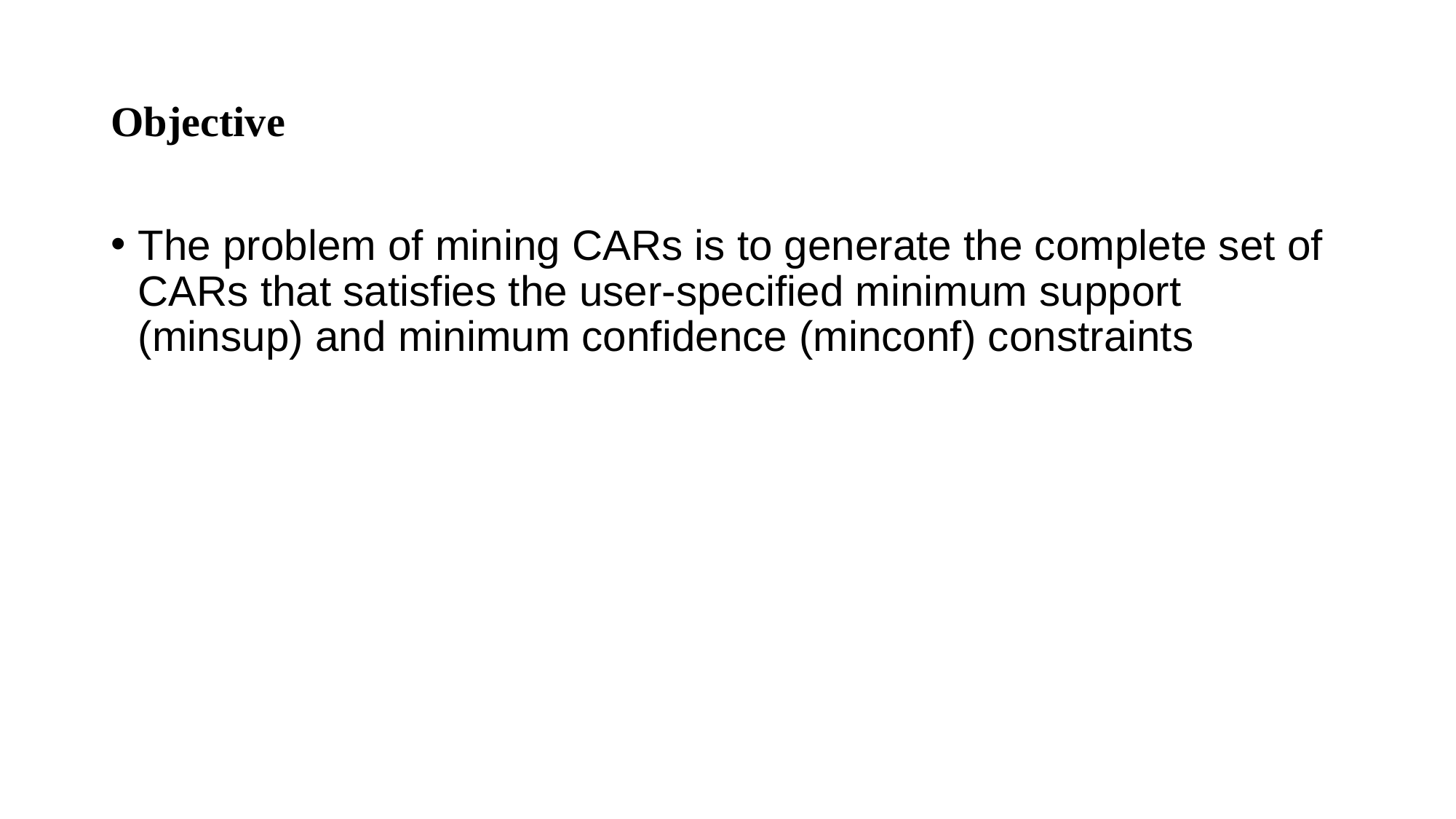

# Objective
The problem of mining CARs is to generate the complete set of CARs that satisfies the user-specified minimum support (minsup) and minimum confidence (minconf) constraints